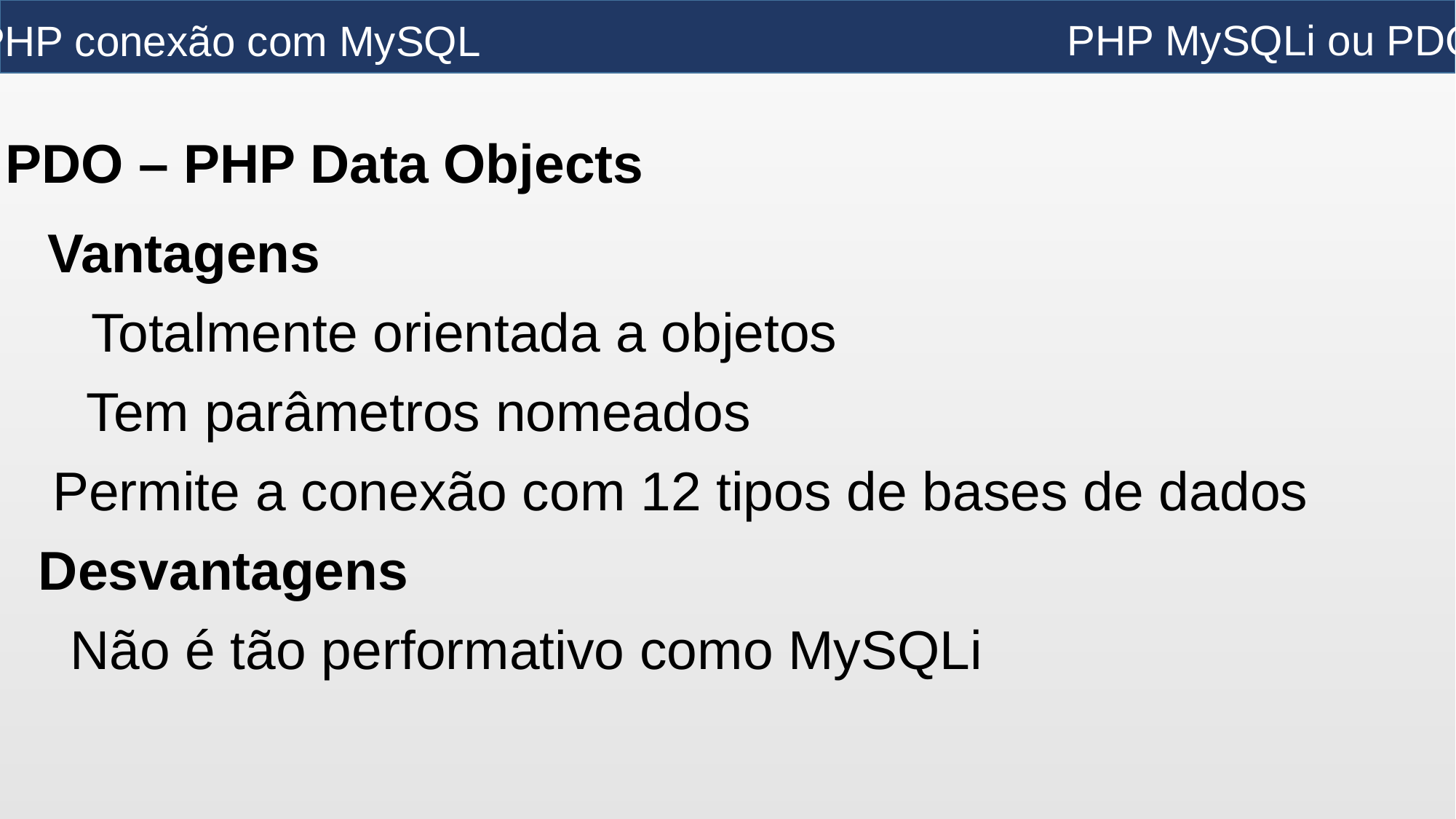

PHP MySQLi ou PDO
PHP conexão com MySQL
PDO – PHP Data Objects
Vantagens
Totalmente orientada a objetos
Tem parâmetros nomeados
Permite a conexão com 12 tipos de bases de dados
Desvantagens
Não é tão performativo como MySQLi